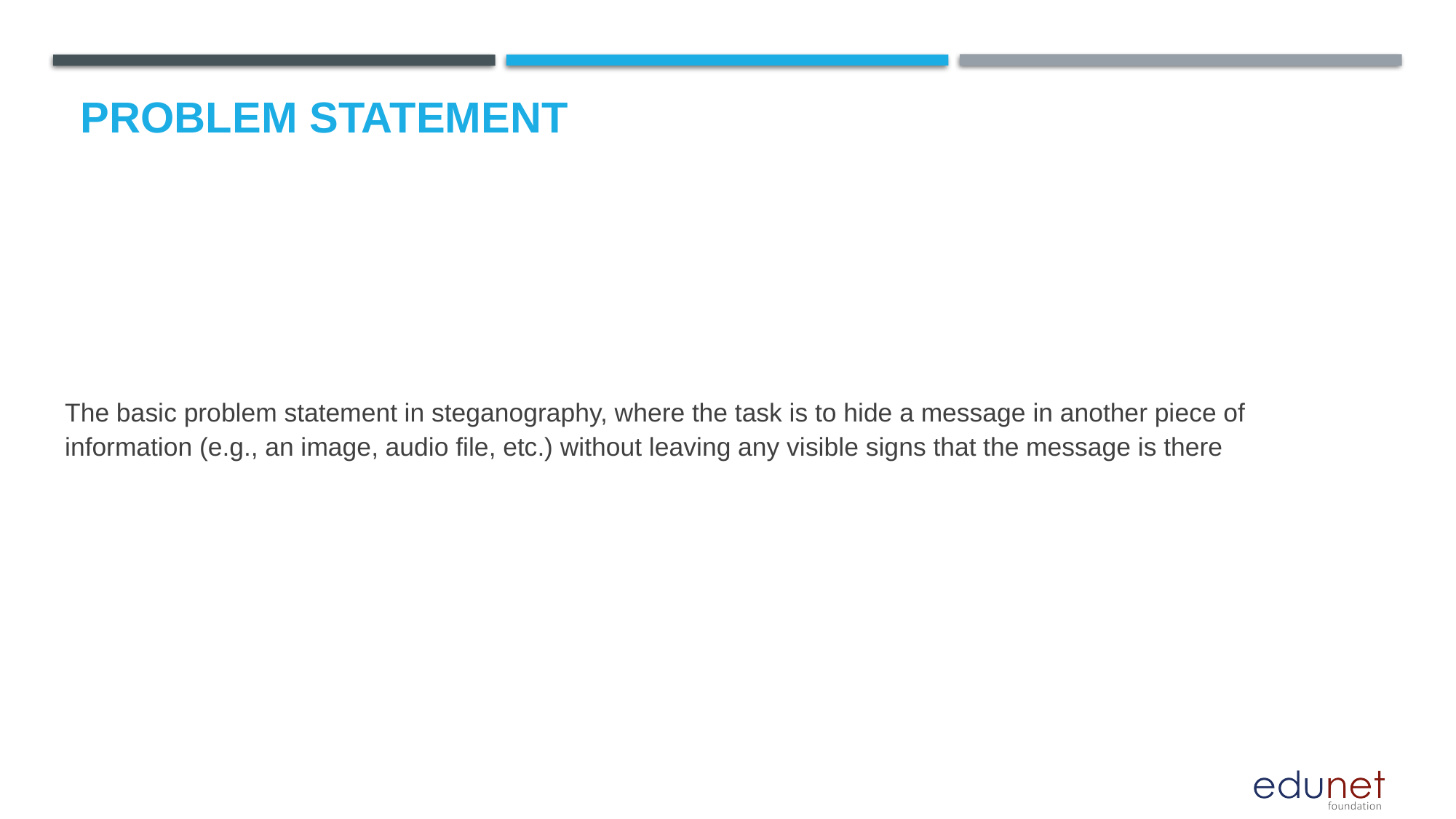

# Problem Statement
The basic problem statement in steganography, where the task is to hide a message in another piece of information (e.g., an image, audio file, etc.) without leaving any visible signs that the message is there